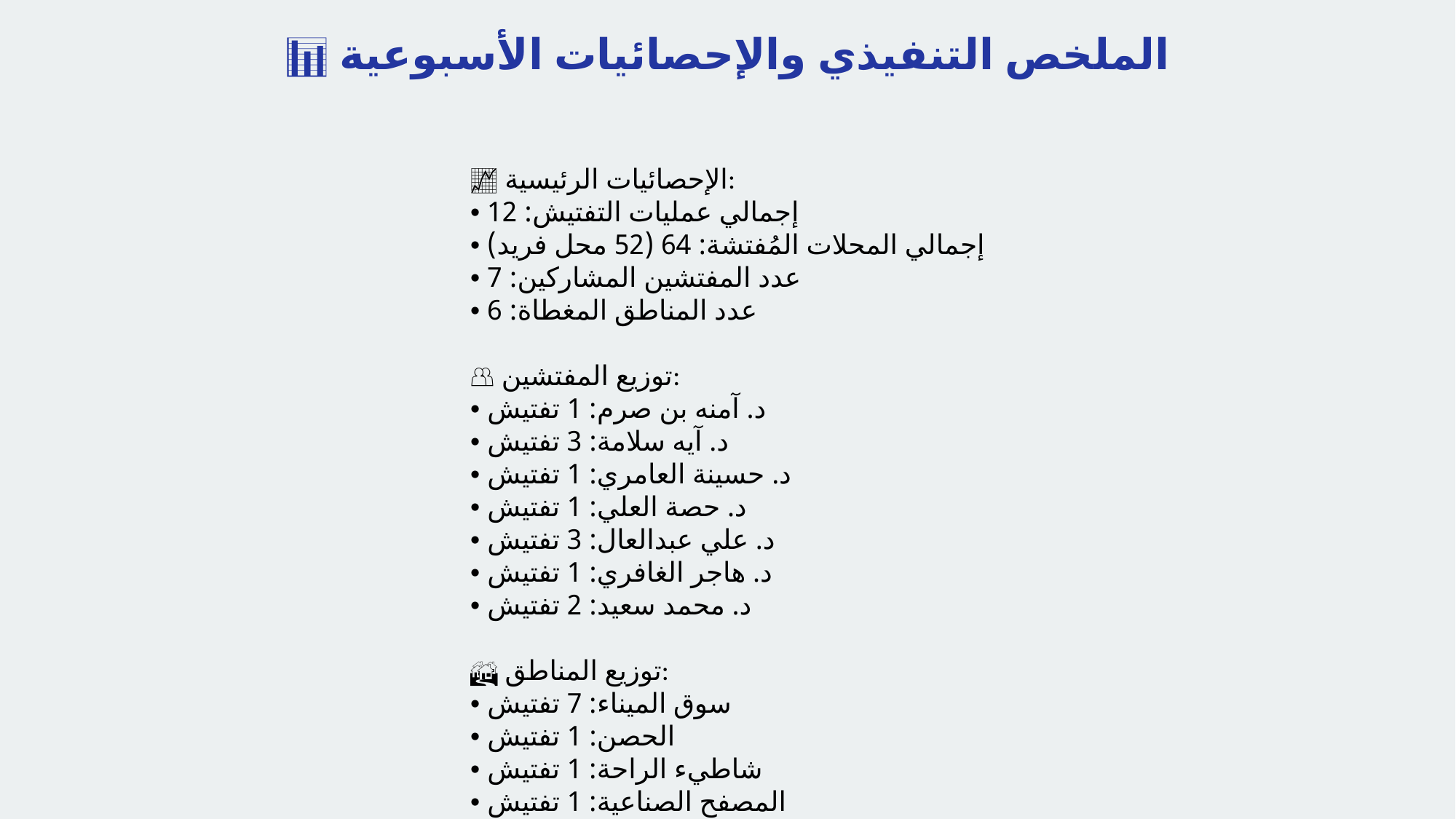

📊 الملخص التنفيذي والإحصائيات الأسبوعية

📈 الإحصائيات الرئيسية:
• إجمالي عمليات التفتيش: 12
• إجمالي المحلات المُفتشة: 64 (52 محل فريد)
• عدد المفتشين المشاركين: 7
• عدد المناطق المغطاة: 6

👥 توزيع المفتشين:
• د. آمنه بن صرم: 1 تفتيش
• د. آيه سلامة: 3 تفتيش
• د. حسينة العامري: 1 تفتيش
• د. حصة العلي: 1 تفتيش
• د. علي عبدالعال: 3 تفتيش
• د. هاجر الغافري: 1 تفتيش
• د. محمد سعيد: 2 تفتيش

🏘️ توزيع المناطق:
• سوق الميناء: 7 تفتيش
• الحصن: 1 تفتيش
• شاطيء الراحة: 1 تفتيش
• المصفح الصناعية: 1 تفتيش
• جزيرة الريم: 1 تفتيش
• الشهامة: 1 تفتيش